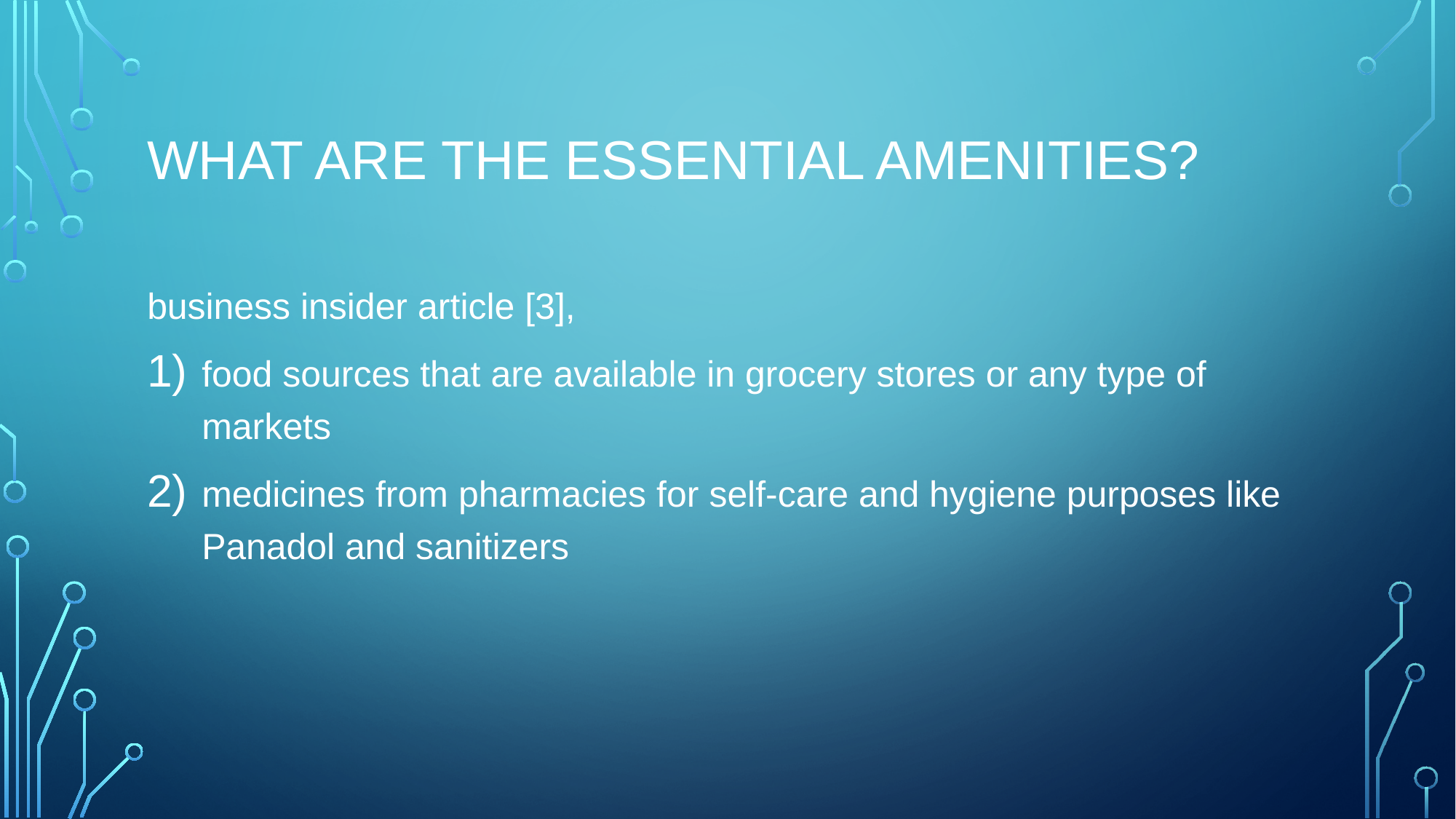

# what are the essential amenities?
business insider article [3],
food sources that are available in grocery stores or any type of markets
medicines from pharmacies for self-care and hygiene purposes like Panadol and sanitizers